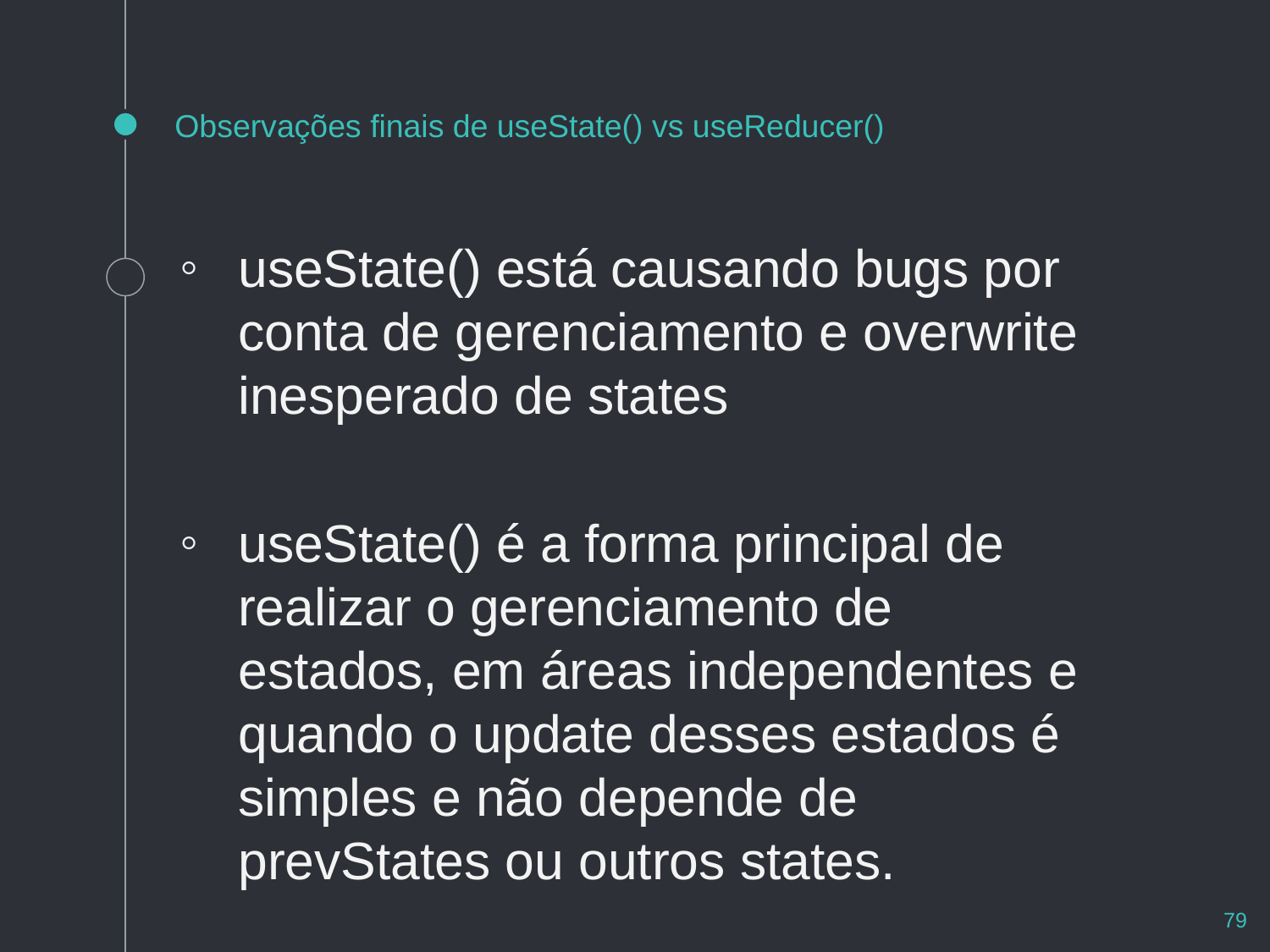

# Observações finais de useState() vs useReducer()
useState() está causando bugs por conta de gerenciamento e overwrite inesperado de states

useState() é a forma principal de realizar o gerenciamento de estados, em áreas independentes e quando o update desses estados é simples e não depende de prevStates ou outros states.
79